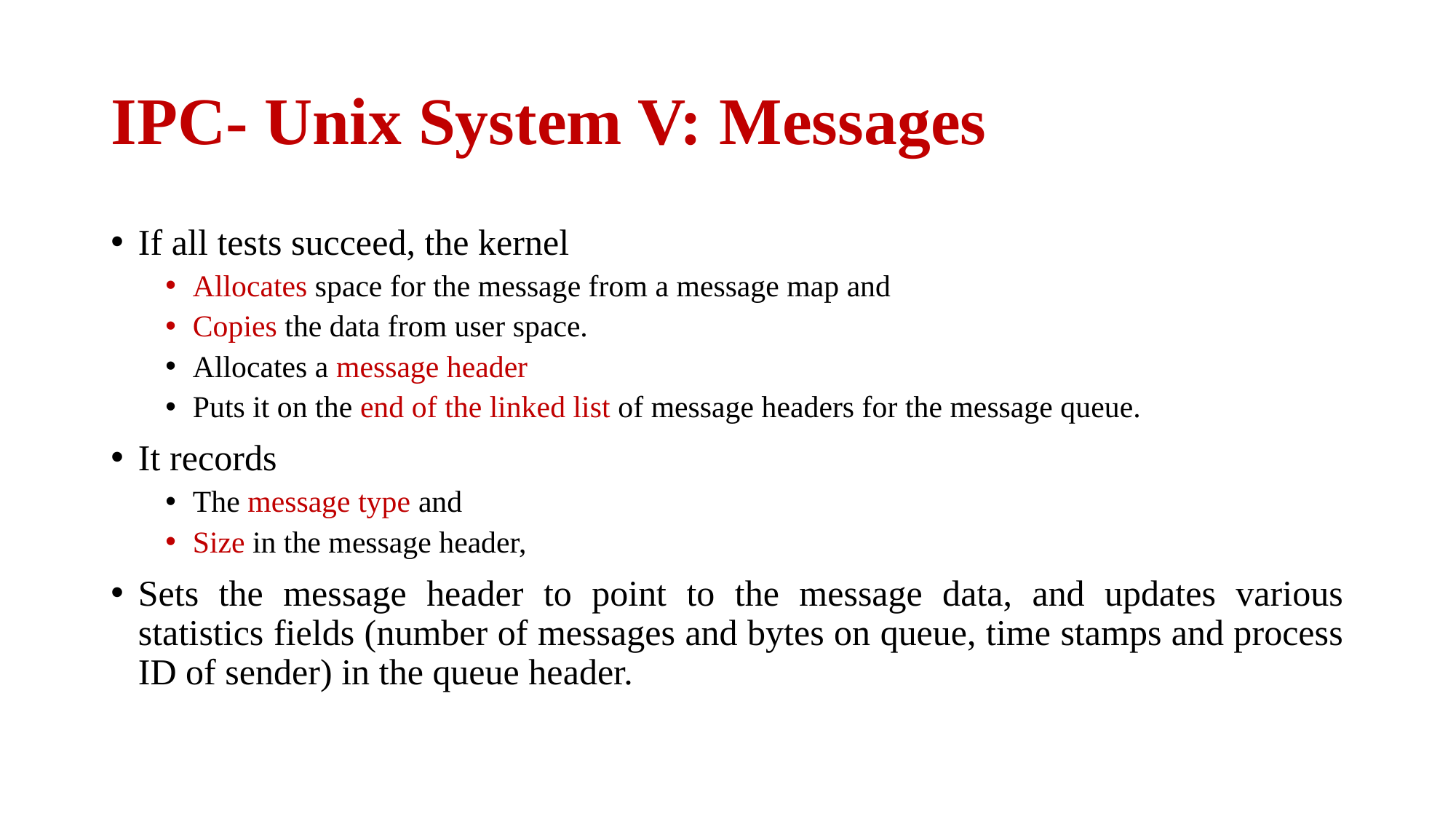

# IPC- Unix System V: Messages
If all tests succeed, the kernel
Allocates space for the message from a message map and
Copies the data from user space.
Allocates a message header
Puts it on the end of the linked list of message headers for the message queue.
It records
The message type and
Size in the message header,
Sets the message header to point to the message data, and updates various statistics fields (number of messages and bytes on queue, time stamps and process ID of sender) in the queue header.